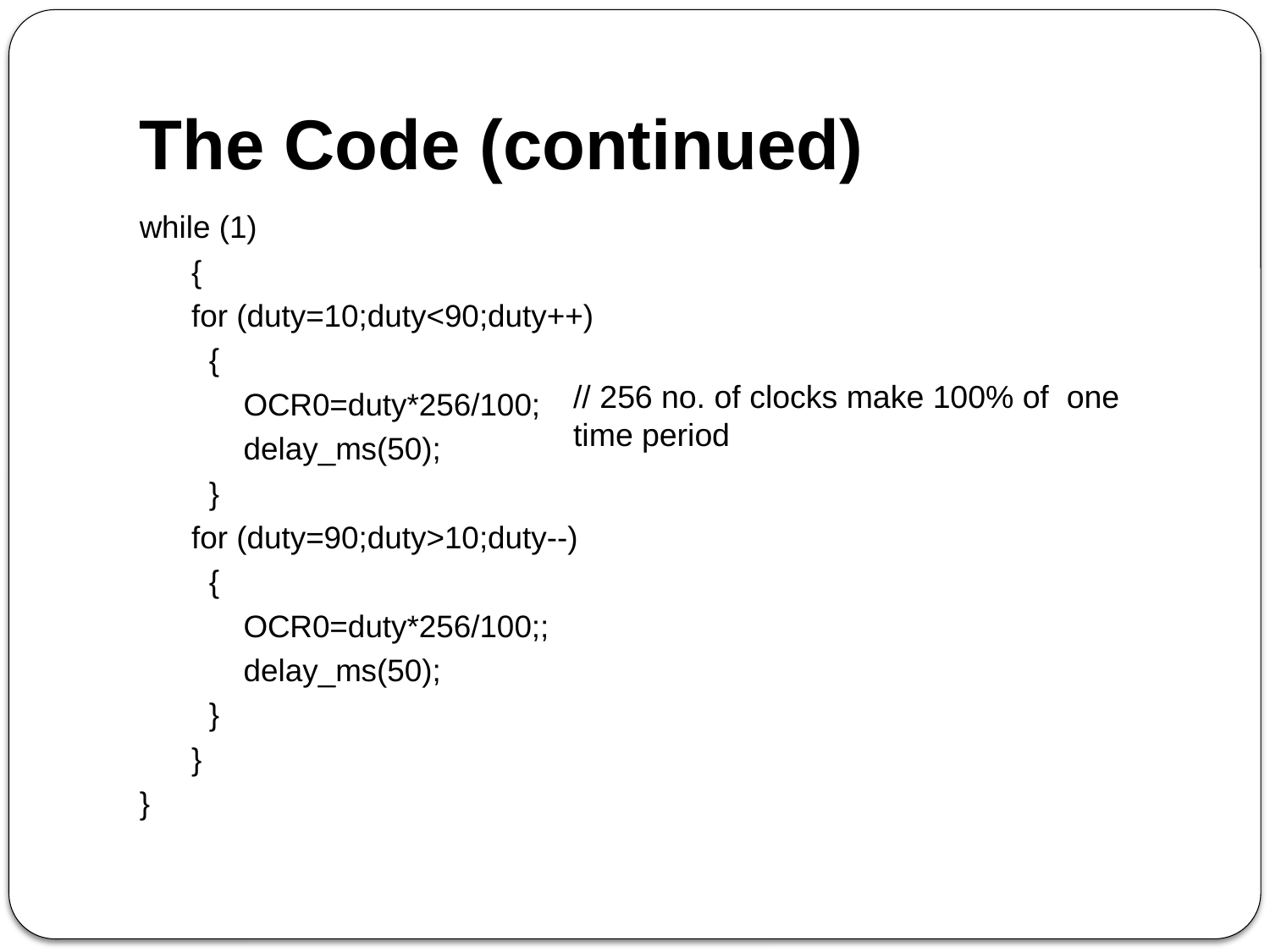

# The Code (continued)
while (1)
      {
      for (duty=10;duty<90;duty++)
        {
            OCR0=duty*256/100;
            delay_ms(50);
        }
      for (duty=90;duty>10;duty--)
        {
            OCR0=duty*256/100;;
            delay_ms(50);
        }
      }
}
// 256 no. of clocks make 100% of  one time period